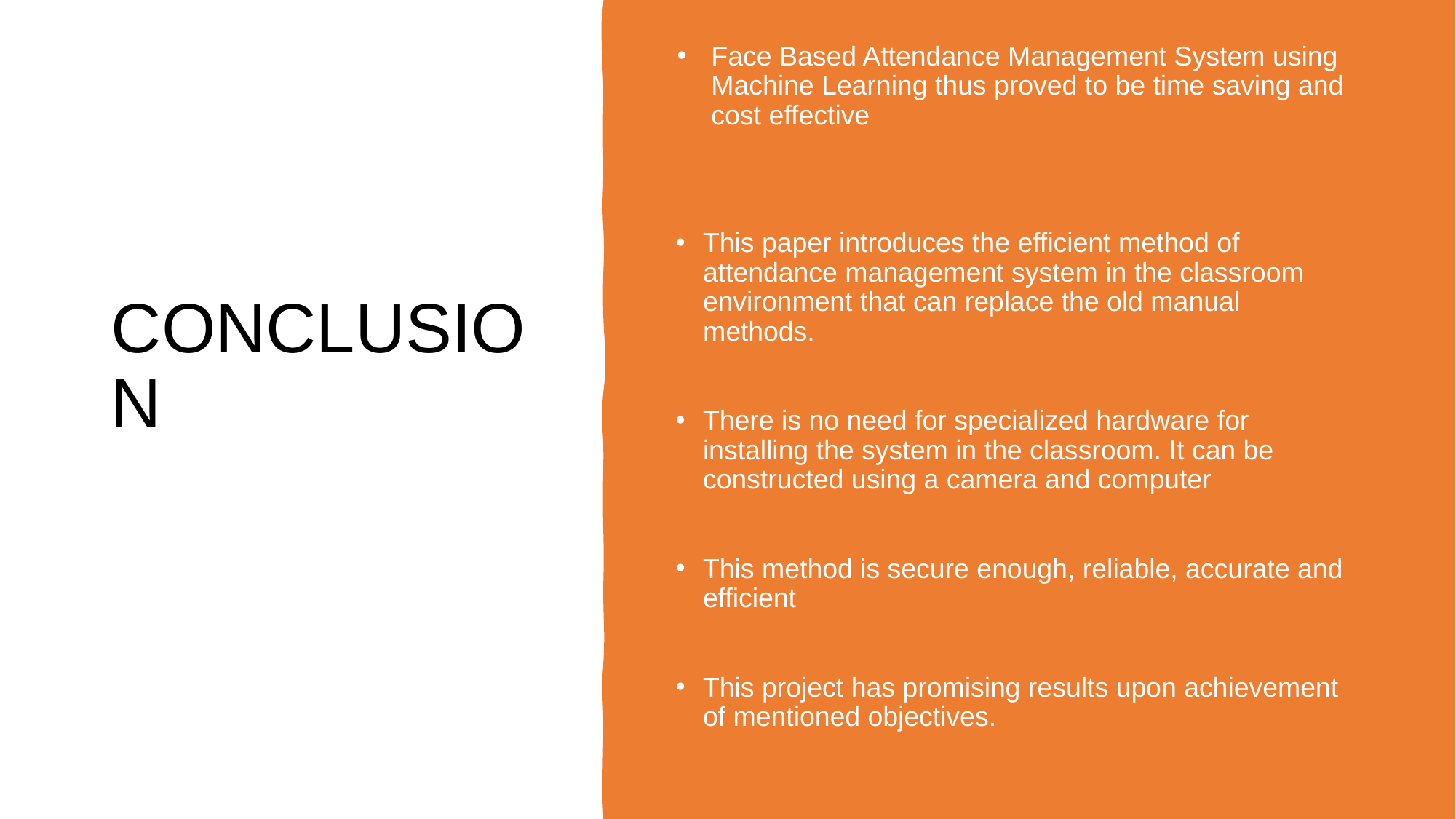

# CONCLUSION

Face Based Attendance Management System using Machine Learning thus proved to be time saving and cost effective

This paper introduces the efficient method of attendance management system in the classroom environment that can replace the old manual methods.

There is no need for specialized hardware for installing the system in the classroom. It can be constructed using a camera and computer

This method is secure enough, reliable, accurate and efficient

This project has promising results upon achievement of mentioned objectives.